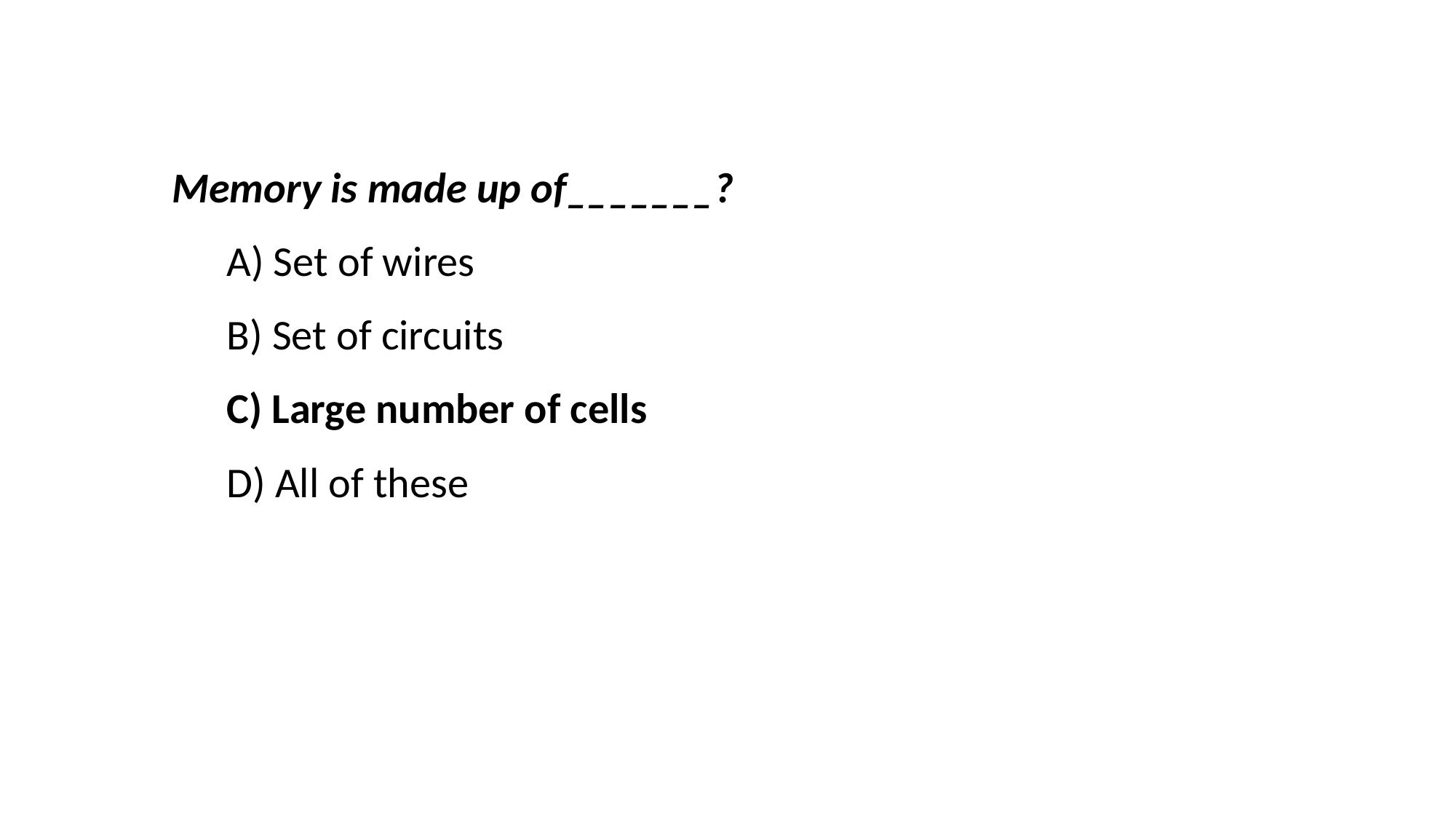

Memory is made up of_______?
	A) Set of wires
	B) Set of circuits
	C) Large number of cells
	D) All of these